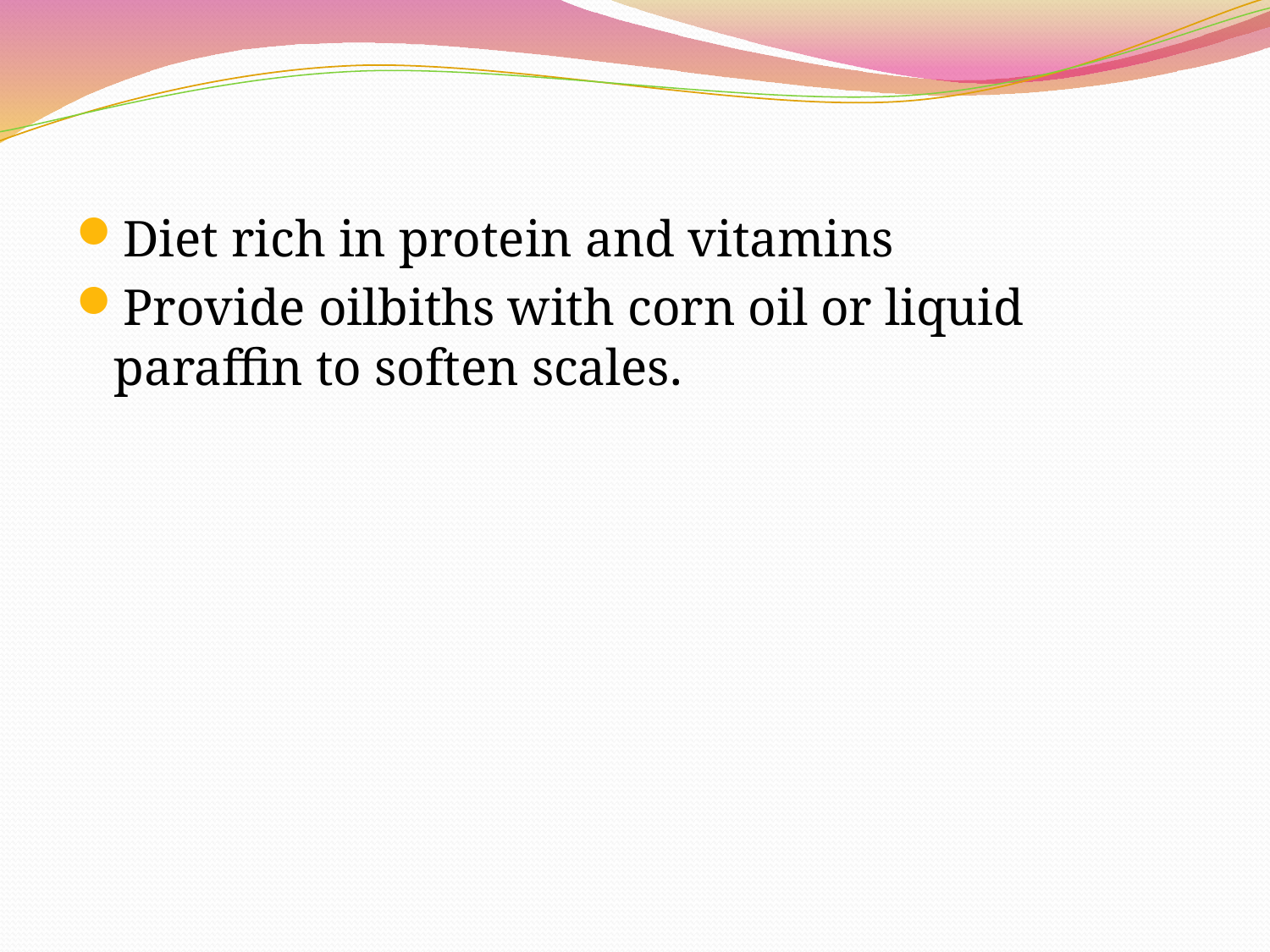

#
Diet rich in protein and vitamins
Provide oilbiths with corn oil or liquid paraffin to soften scales.